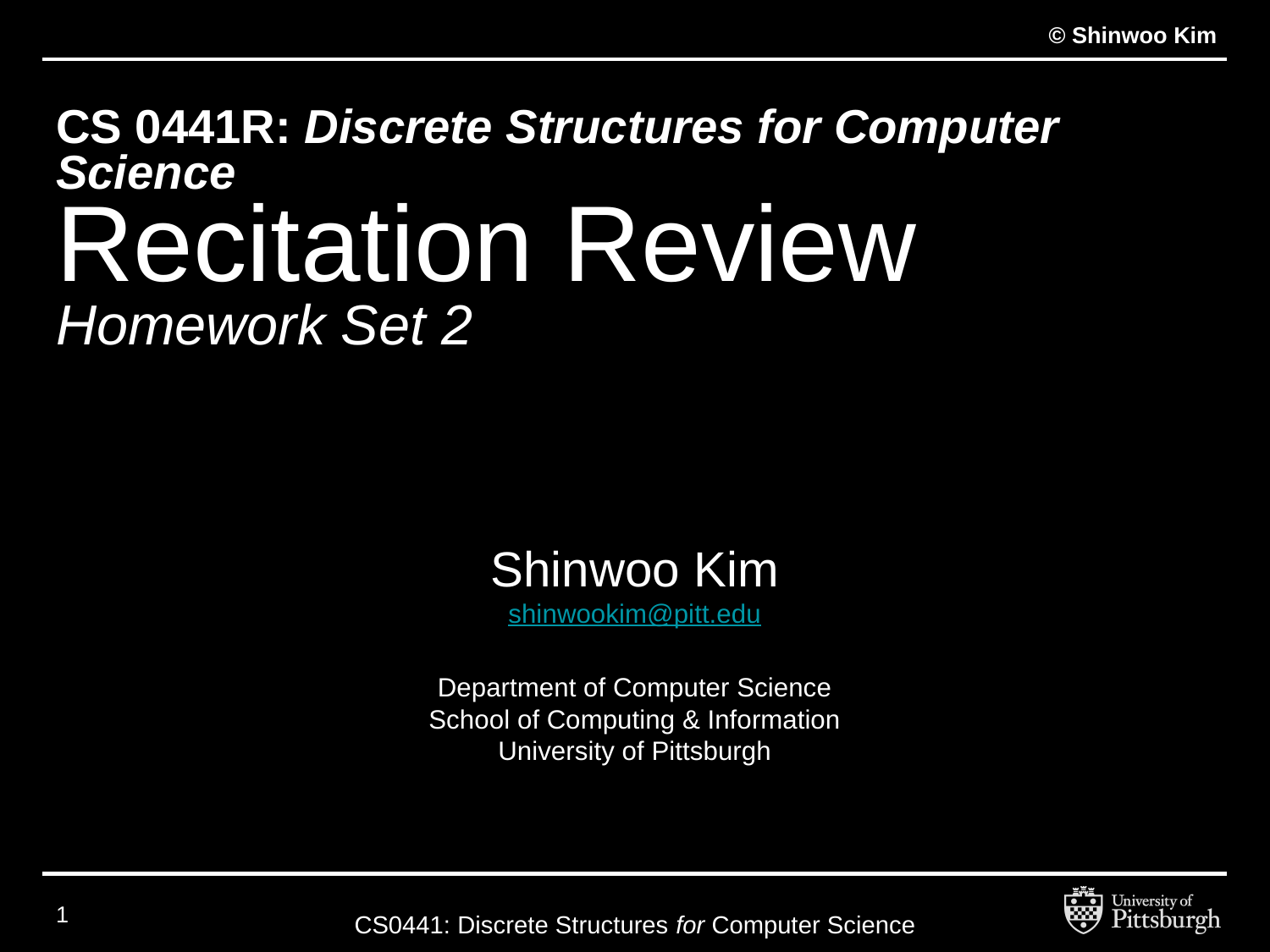

# CS 0441R: Discrete Structures for Computer Science
Recitation Review
Homework Set 2
Shinwoo Kim
shinwookim@pitt.edu
Department of Computer Science
School of Computing & Information
University of Pittsburgh
1